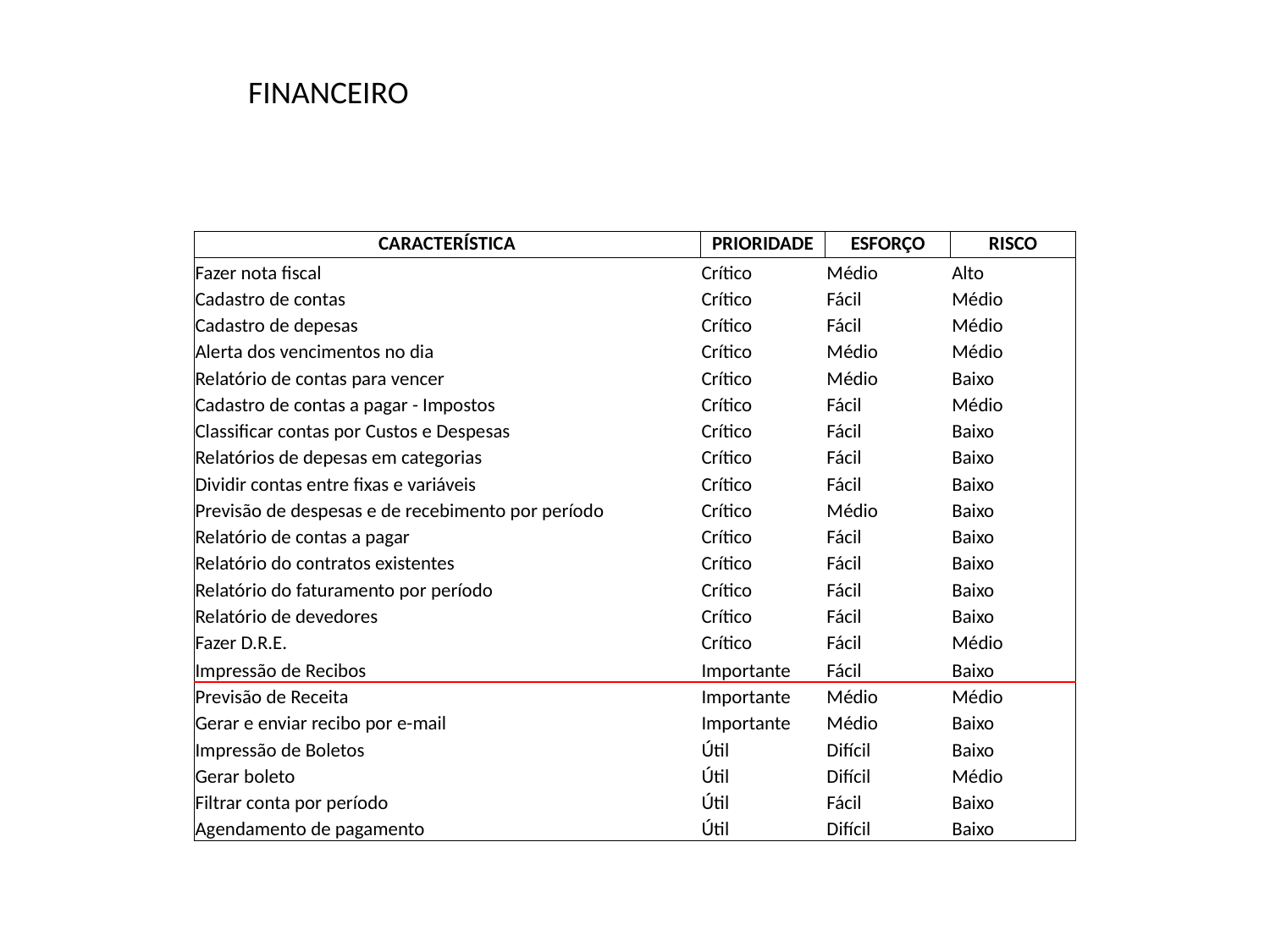

FINANCEIRO
| CARACTERÍSTICA | PRIORIDADE | ESFORÇO | RISCO |
| --- | --- | --- | --- |
| Fazer nota fiscal | Crítico | Médio | Alto |
| Cadastro de contas | Crítico | Fácil | Médio |
| Cadastro de depesas | Crítico | Fácil | Médio |
| Alerta dos vencimentos no dia | Crítico | Médio | Médio |
| Relatório de contas para vencer | Crítico | Médio | Baixo |
| Cadastro de contas a pagar - Impostos | Crítico | Fácil | Médio |
| Classificar contas por Custos e Despesas | Crítico | Fácil | Baixo |
| Relatórios de depesas em categorias | Crítico | Fácil | Baixo |
| Dividir contas entre fixas e variáveis | Crítico | Fácil | Baixo |
| Previsão de despesas e de recebimento por período | Crítico | Médio | Baixo |
| Relatório de contas a pagar | Crítico | Fácil | Baixo |
| Relatório do contratos existentes | Crítico | Fácil | Baixo |
| Relatório do faturamento por período | Crítico | Fácil | Baixo |
| Relatório de devedores | Crítico | Fácil | Baixo |
| Fazer D.R.E. | Crítico | Fácil | Médio |
| Impressão de Recibos | Importante | Fácil | Baixo |
| Previsão de Receita | Importante | Médio | Médio |
| Gerar e enviar recibo por e-mail | Importante | Médio | Baixo |
| Impressão de Boletos | Útil | Difícil | Baixo |
| Gerar boleto | Útil | Difícil | Médio |
| Filtrar conta por período | Útil | Fácil | Baixo |
| Agendamento de pagamento | Útil | Difícil | Baixo |